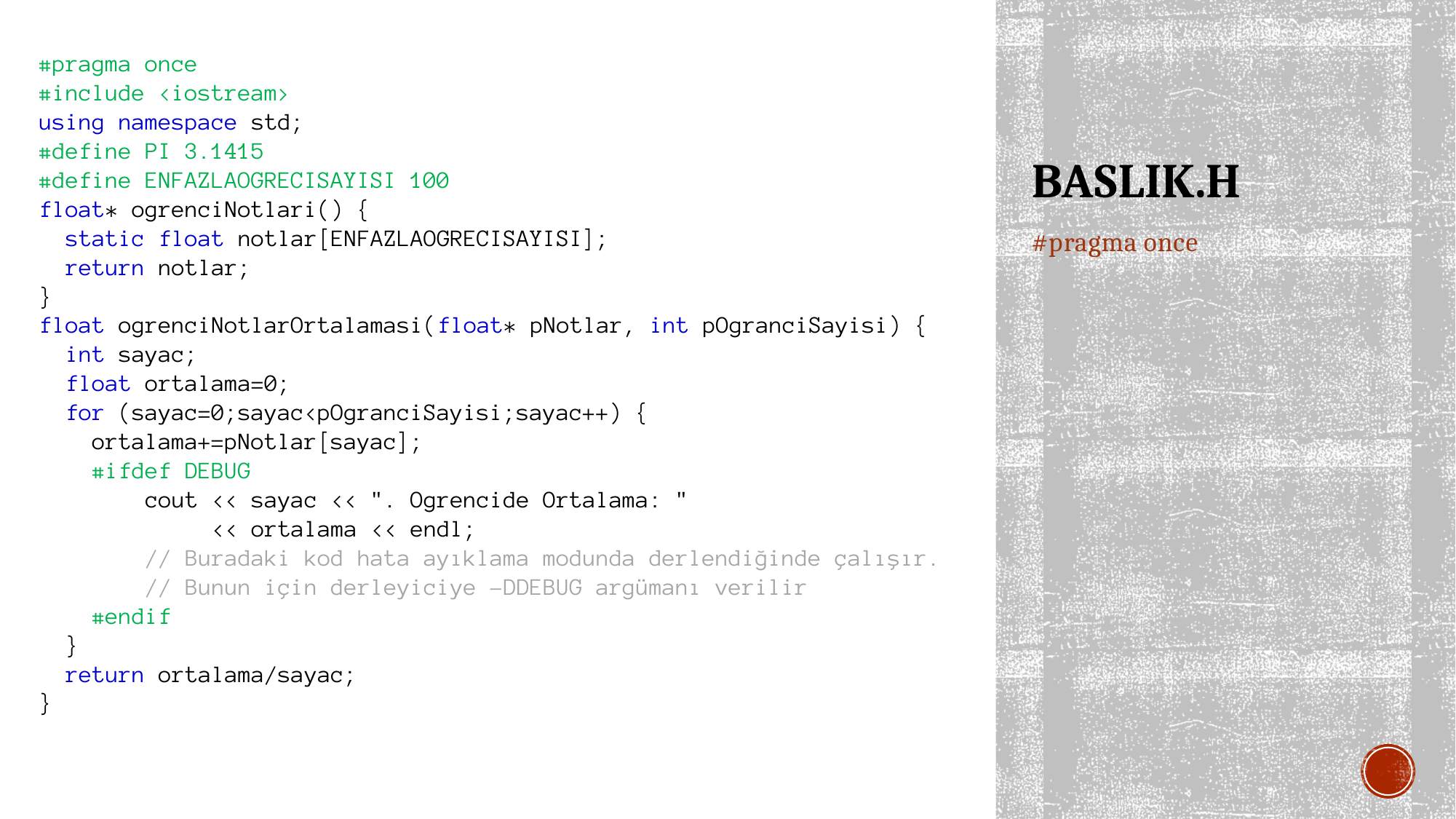

#pragma once
#include <iostream>
using namespace std;
#define PI 3.1415
#define ENFAZLAOGRECISAYISI 100
float* ogrenciNotlari() {
  static float notlar[ENFAZLAOGRECISAYISI];
  return notlar;
}
float ogrenciNotlarOrtalamasi(float* pNotlar, int pOgranciSayisi) {
  int sayac;
  float ortalama=0;
  for (sayac=0;sayac<pOgranciSayisi;sayac++) {
    ortalama+=pNotlar[sayac];
    #ifdef DEBUG
        cout << sayac << ". Ogrencide Ortalama: "
             << ortalama << endl;
        // Buradaki kod hata ayıklama modunda derlendiğinde çalışır.
        // Bunun için derleyiciye –DDEBUG argümanı verilir
    #endif
  }
  return ortalama/sayac;
}

# BASLIK.H
#pragma once